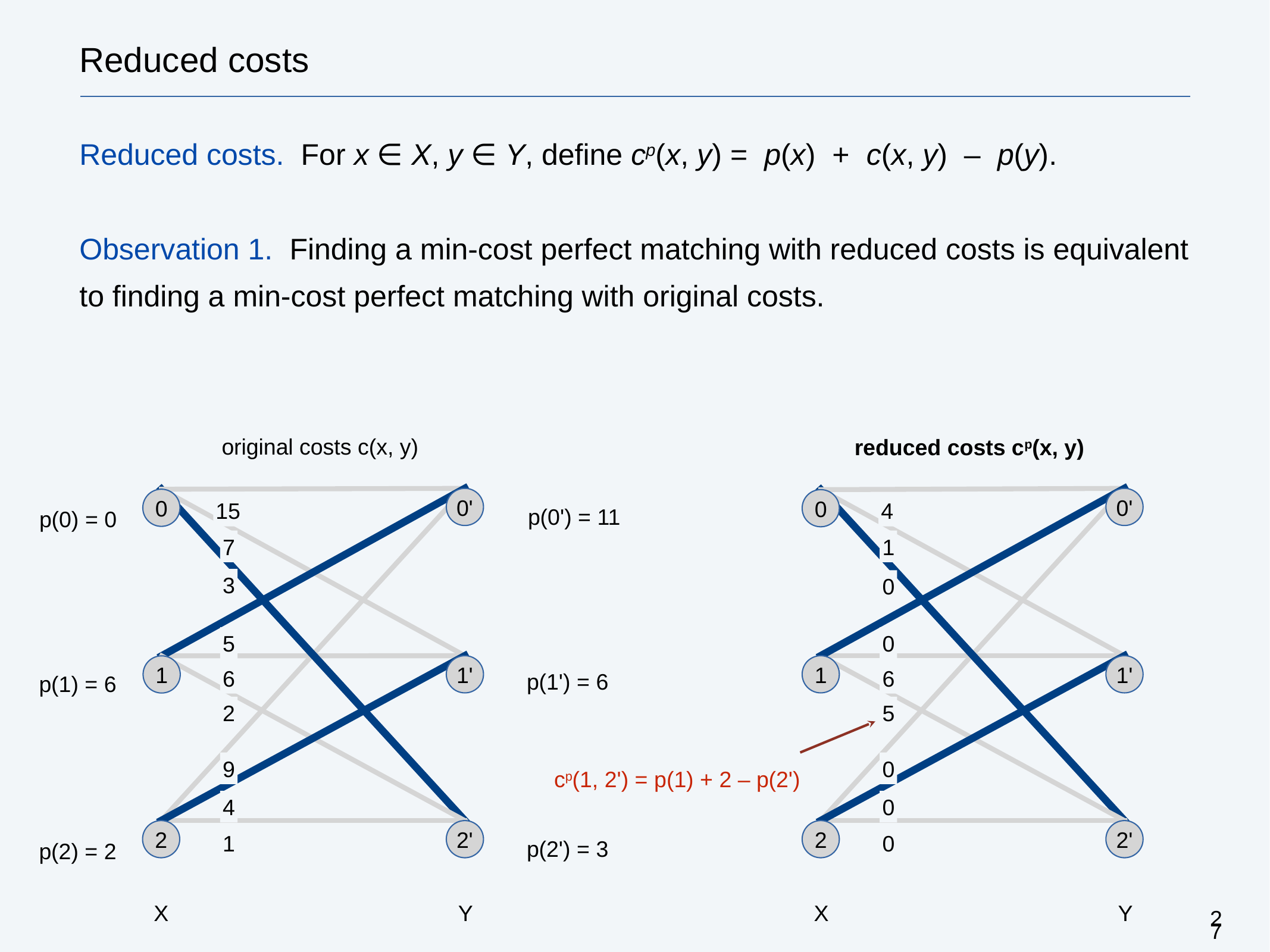

# Reduced costs

Reduced costs.  For x ∈ X, y ∈ Y, define cp(x, y) =  p(x)  +  c(x, y)  –  p(y).
Observation 1.  Finding a min-cost perfect matching with reduced costs is equivalent to finding a min-cost perfect matching with original costs.
original costs c(x, y)
reduced costs cp(x, y)
0'
0'
0
0
15
p(0') = 11
4
p(0) = 0
7
1
3
0
5
0
1'
1
1'
1
p(1') = 6
p(1) = 6
6
6
2
5

9
0
cp(1, 2') = p(1) + 2 – p(2')
4
0
2
2'
2
2'
1
p(2') = 3
0
p(2) = 2
X
Y
X
Y
27